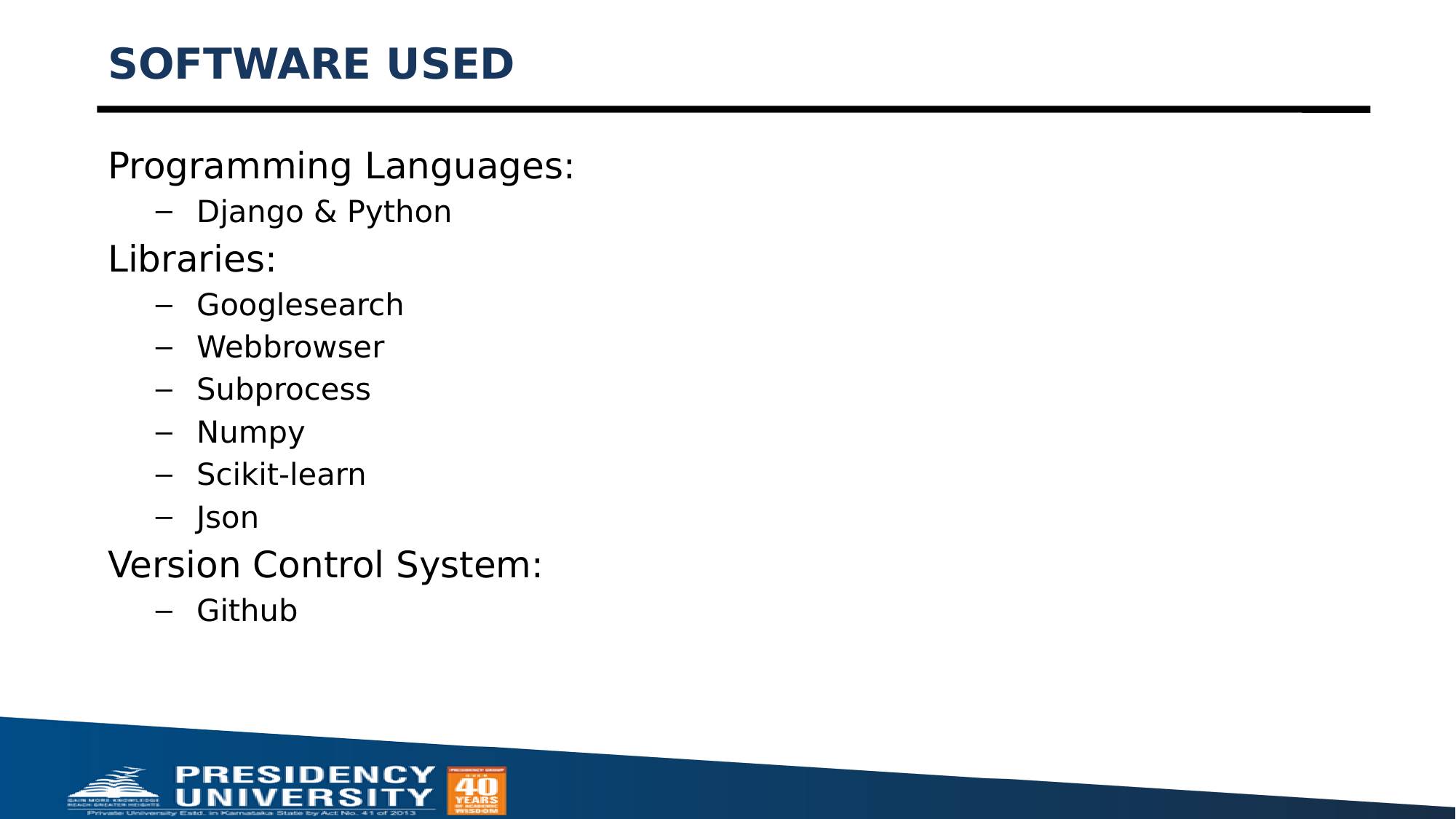

# SOFTWARE USED
Programming Languages:
Django & Python
Libraries:
Googlesearch
Webbrowser
Subprocess
Numpy
Scikit-learn
Json
Version Control System:
Github